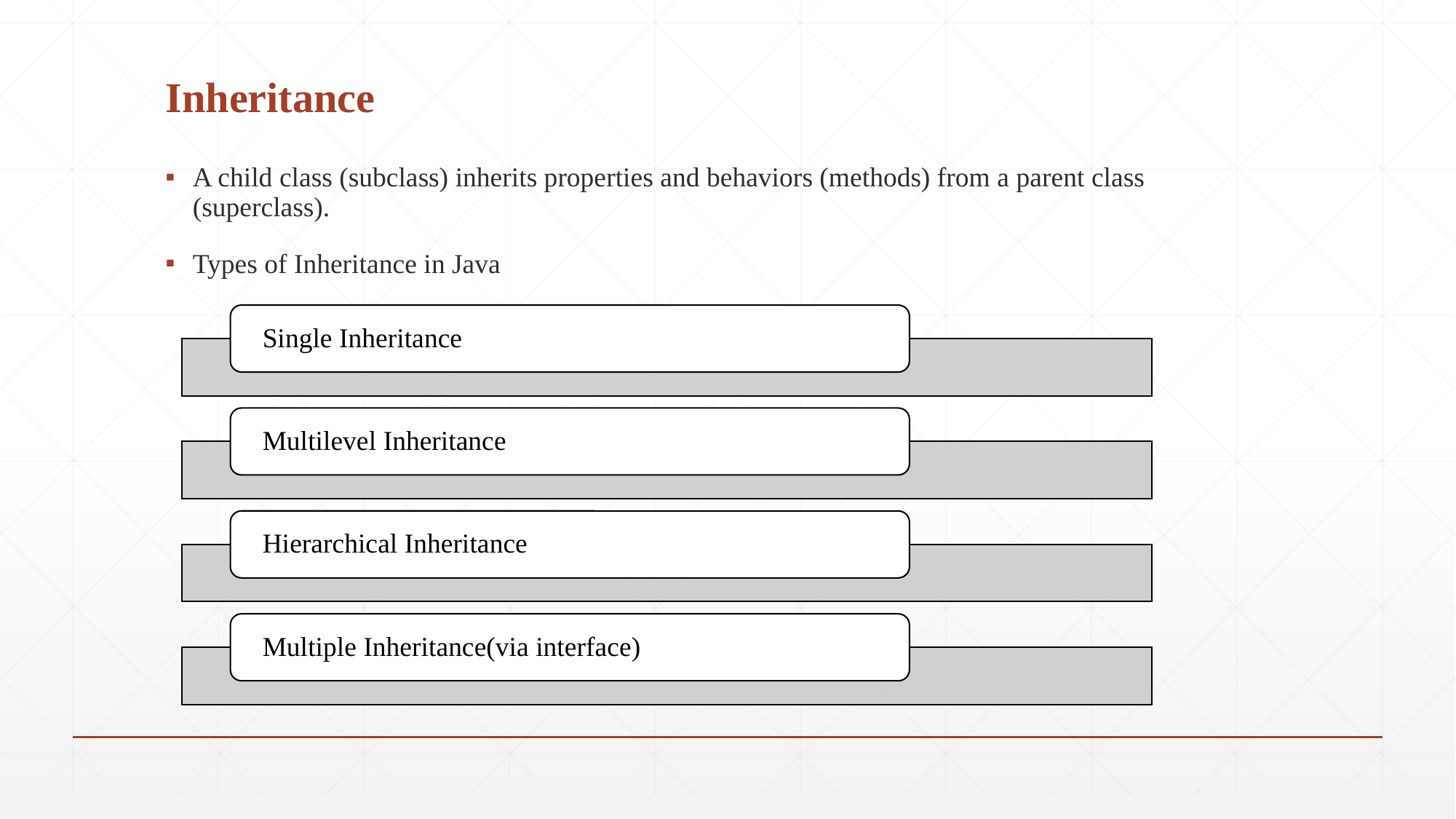

# Inheritance
A child class (subclass) inherits properties and behaviors (methods) from a parent class (superclass).
Types of Inheritance in Java

Single Inheritance
Multilevel Inheritance
Hierarchical Inheritance
Multiple Inheritance(via interface)